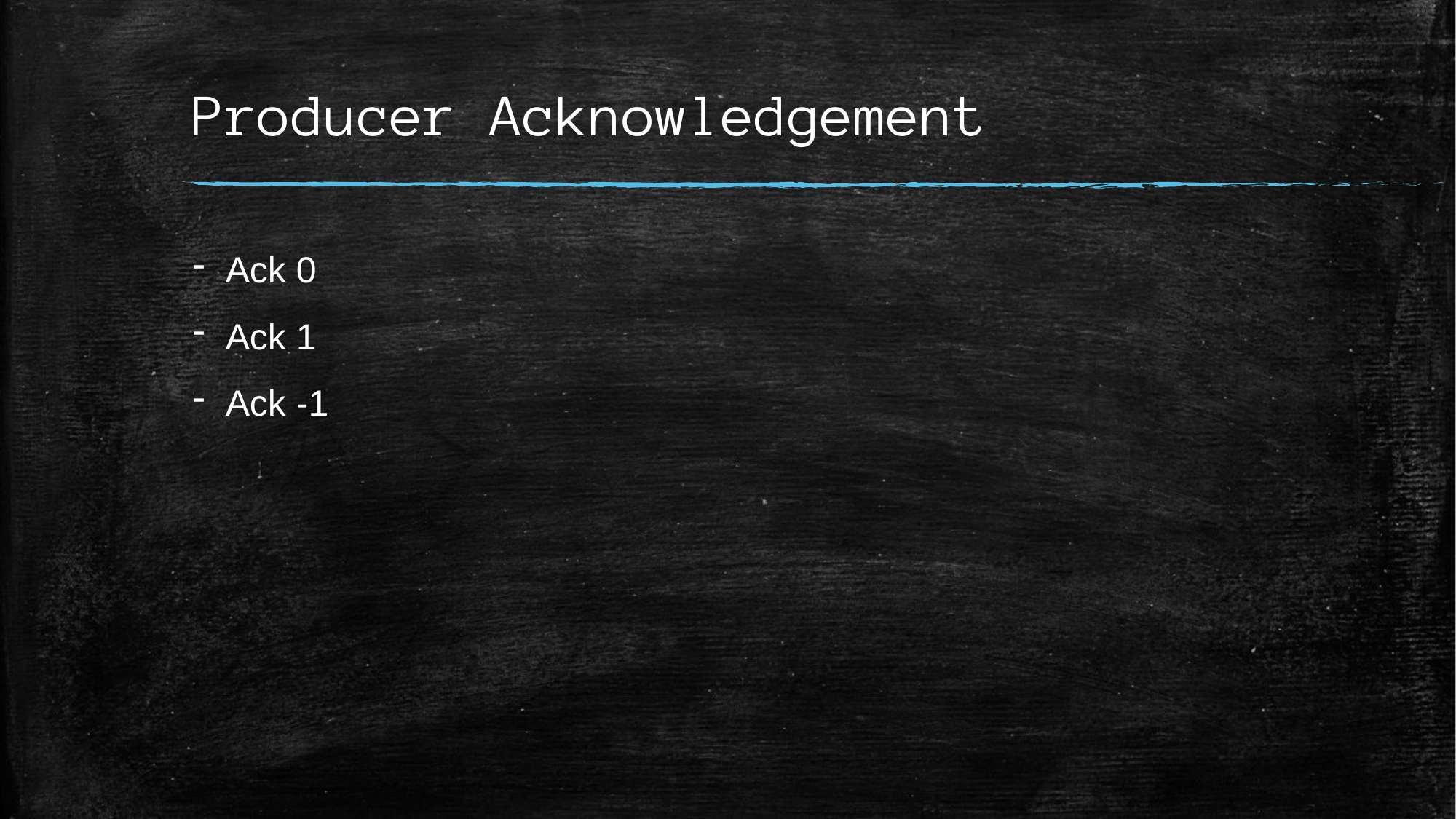

# Producer Acknowledgement
Ack 0
Ack 1
Ack -1